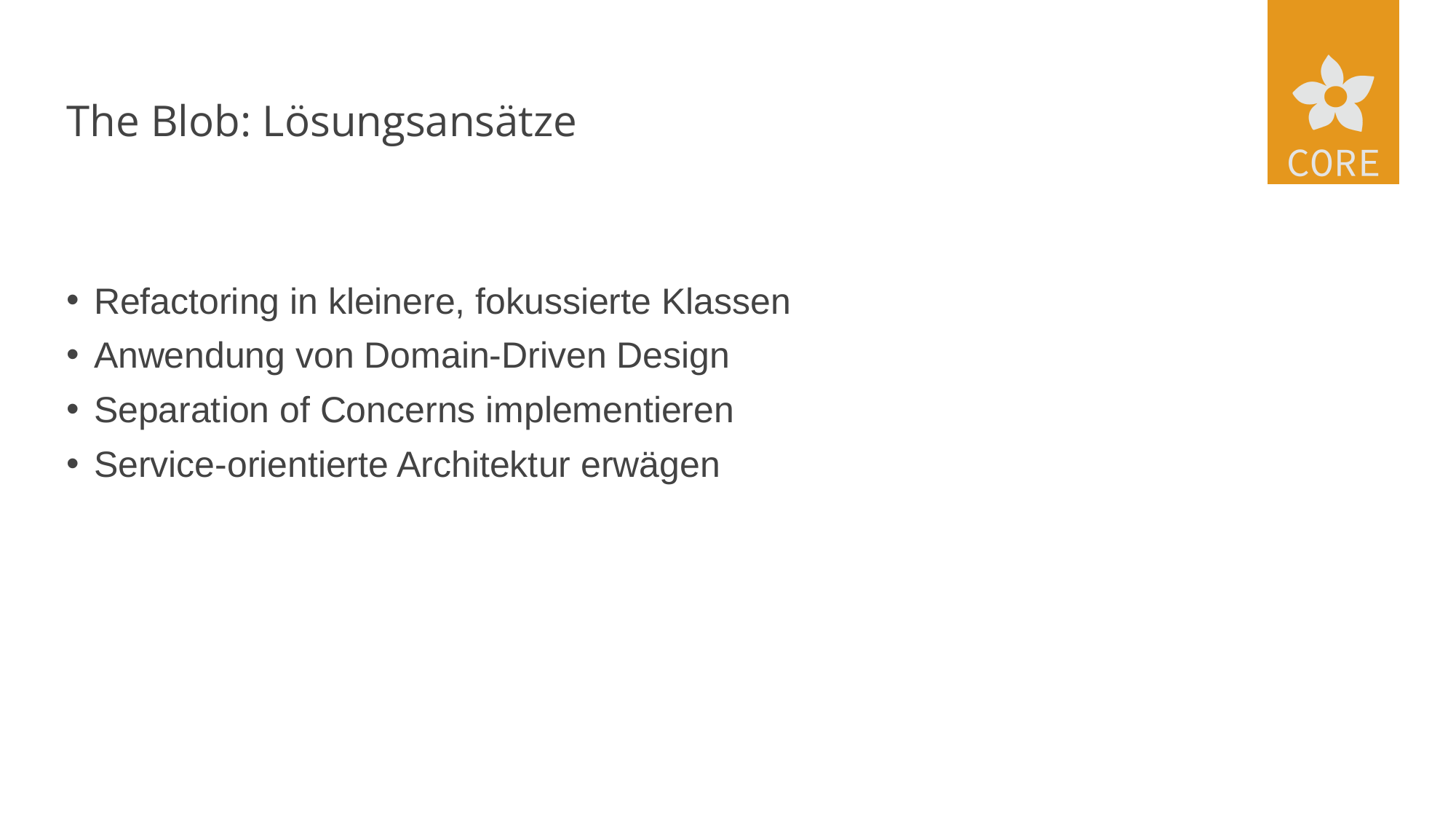

# The Blob: Lösungsansätze

Refactoring in kleinere, fokussierte Klassen
Anwendung von Domain-Driven Design
Separation of Concerns implementieren
Service-orientierte Architektur erwägen